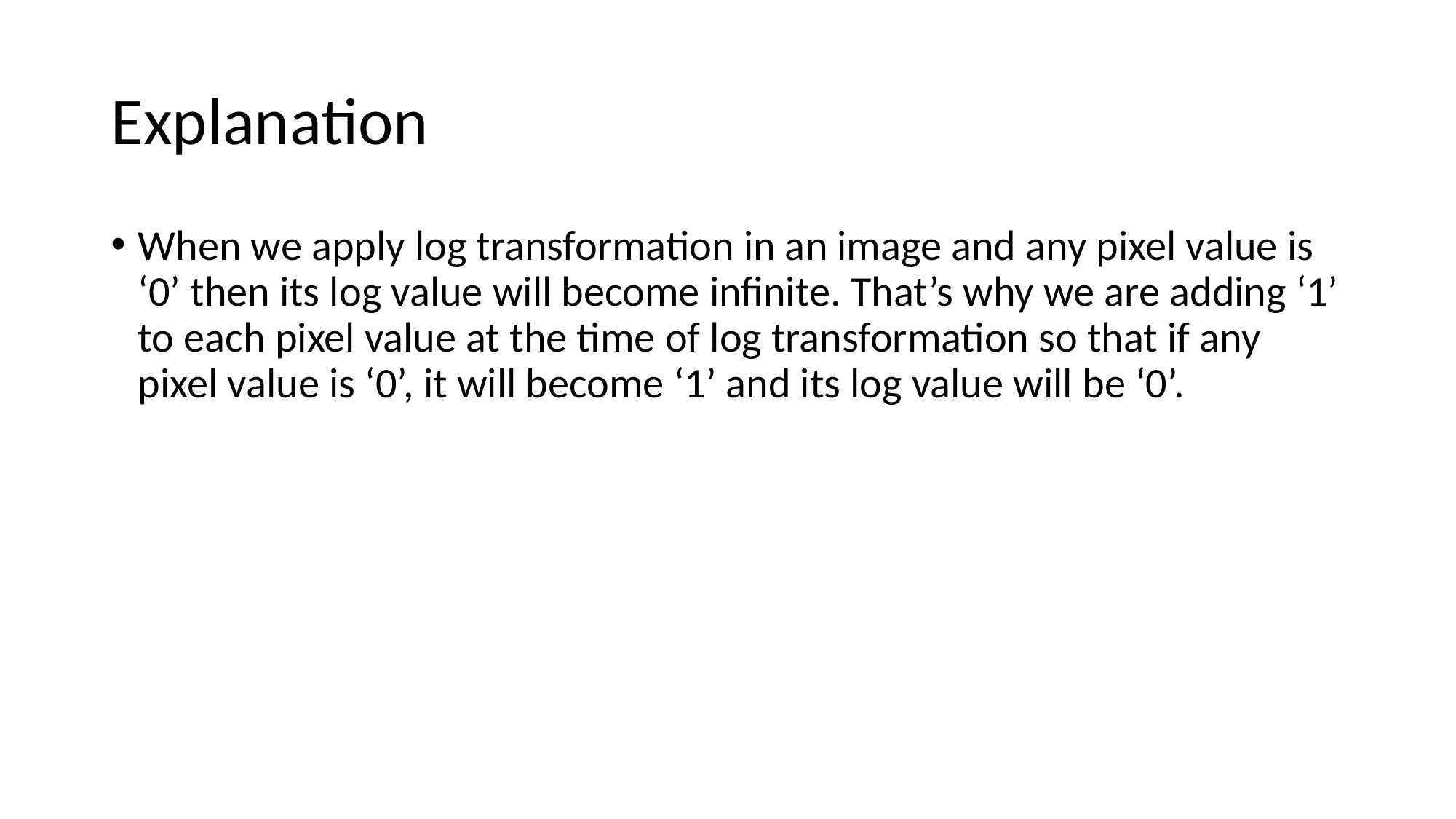

# Explanation
When we apply log transformation in an image and any pixel value is ‘0’ then its log value will become infinite. That’s why we are adding ‘1’ to each pixel value at the time of log transformation so that if any pixel value is ‘0’, it will become ‘1’ and its log value will be ‘0’.